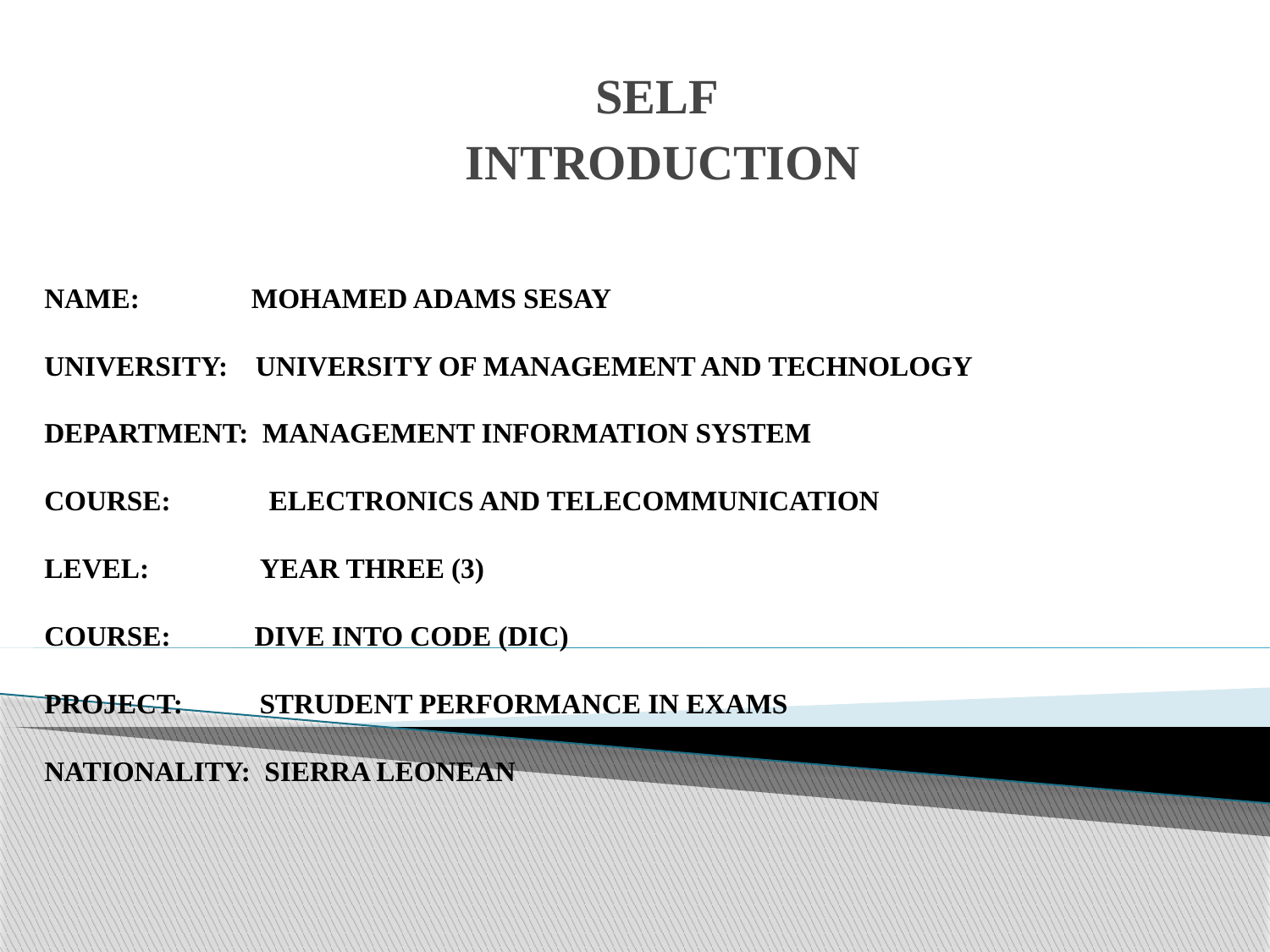

SELF
INTRODUCTION

NAME:                MOHAMED ADAMS SESAY

UNIVERSITY:    UNIVERSITY OF MANAGEMENT AND TECHNOLOGY

DEPARTMENT:  MANAGEMENT INFORMATION SYSTEM

COURSE:	              ELECTRONICS AND TELECOMMUNICATION

LEVEL:                YEAR THREE (3)

COURSE:            DIVE INTO CODE (DIC)

PROJECT:           STRUDENT PERFORMANCE IN EXAMS

NATIONALITY:  SIERRA LEONEAN